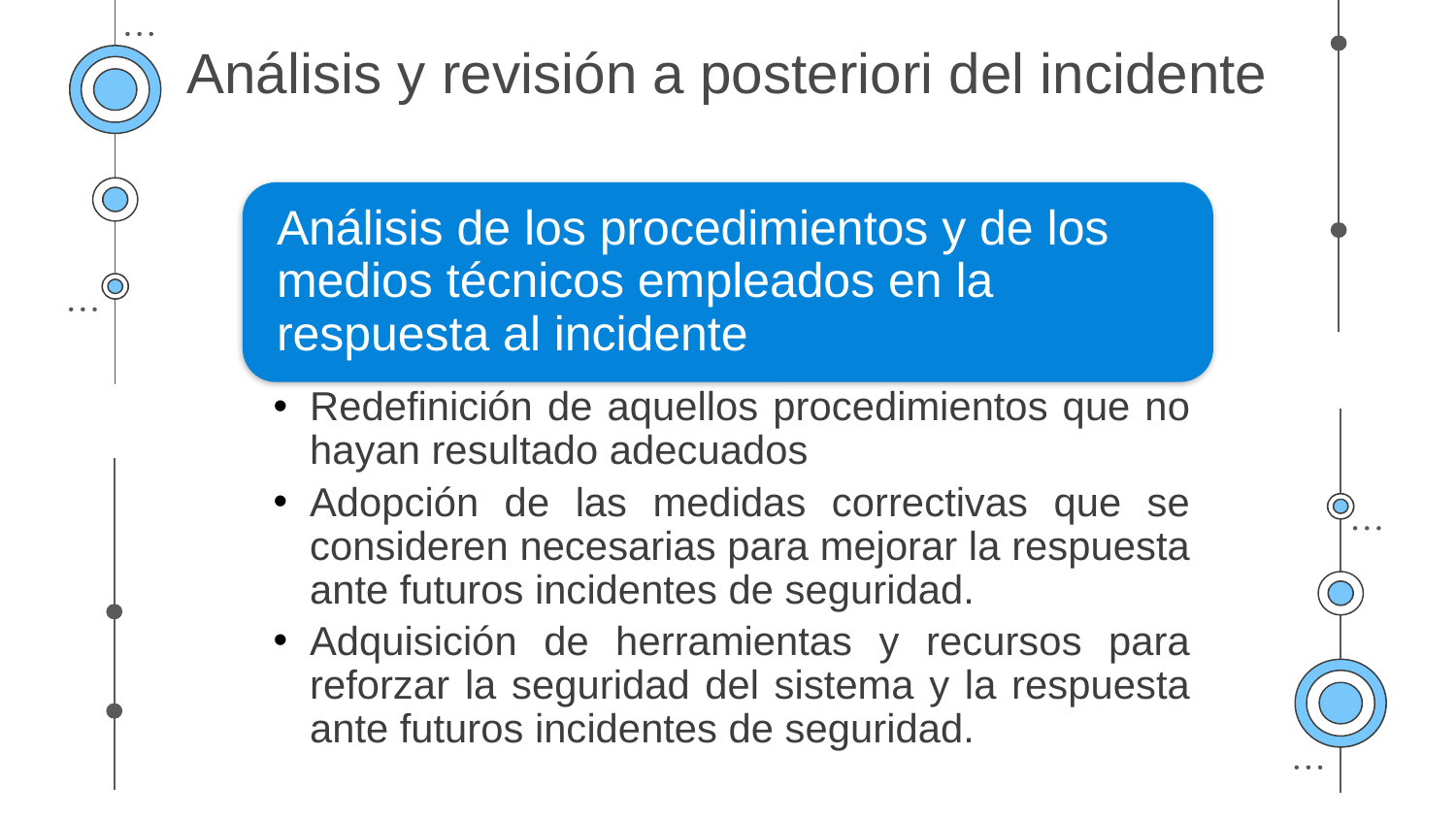

# Análisis y revisión a posteriori del incidente
Análisis de los procedimientos y de los medios técnicos empleados en la respuesta al incidente
Redefinición de aquellos procedimientos que no hayan resultado adecuados
Adopción de las medidas correctivas que se consideren necesarias para mejorar la respuesta ante futuros incidentes de seguridad.
Adquisición de herramientas y recursos para reforzar la seguridad del sistema y la respuesta ante futuros incidentes de seguridad.